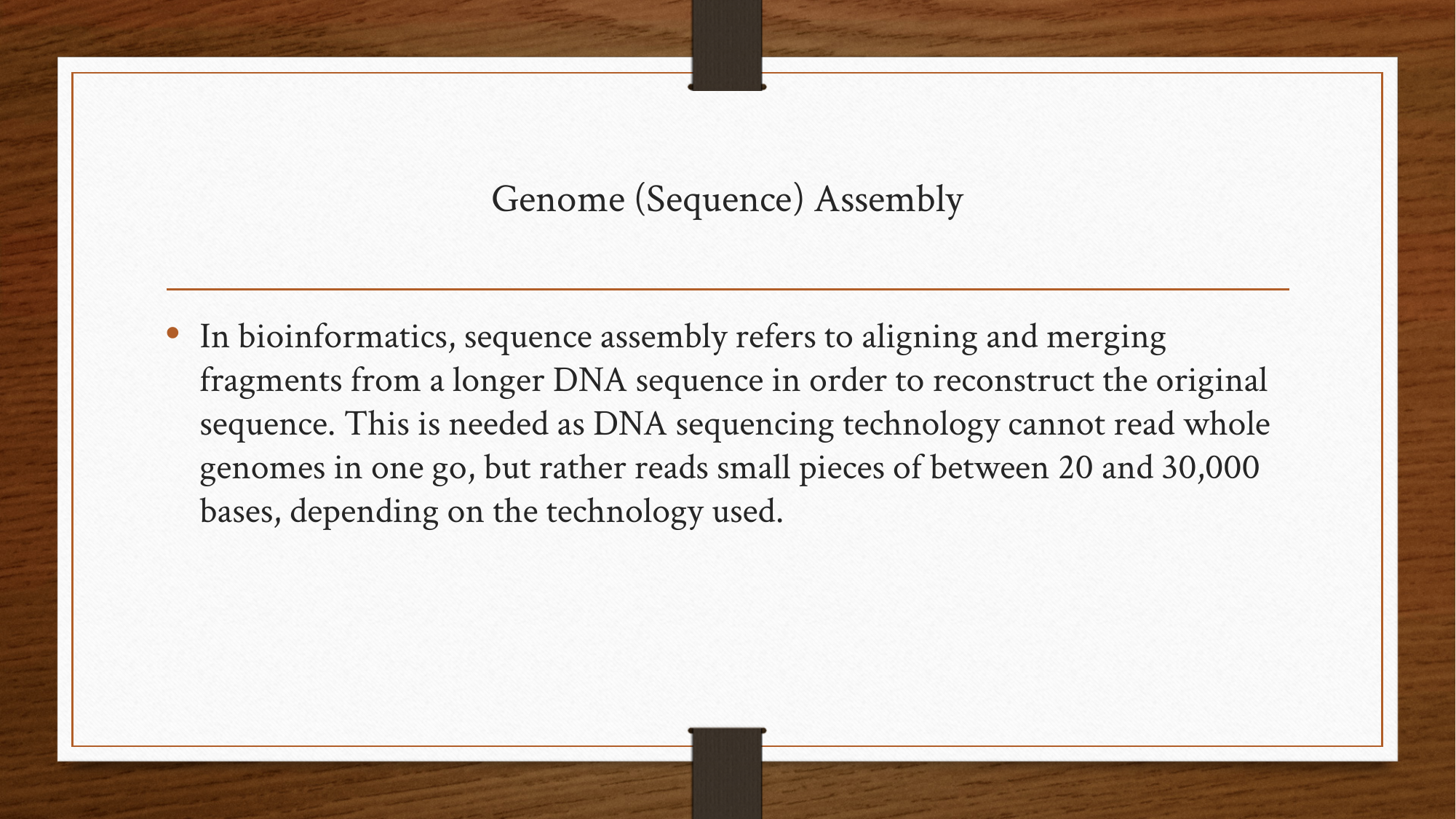

# Genome (Sequence) Assembly
In bioinformatics, sequence assembly refers to aligning and merging fragments from a longer DNA sequence in order to reconstruct the original sequence. This is needed as DNA sequencing technology cannot read whole genomes in one go, but rather reads small pieces of between 20 and 30,000 bases, depending on the technology used.